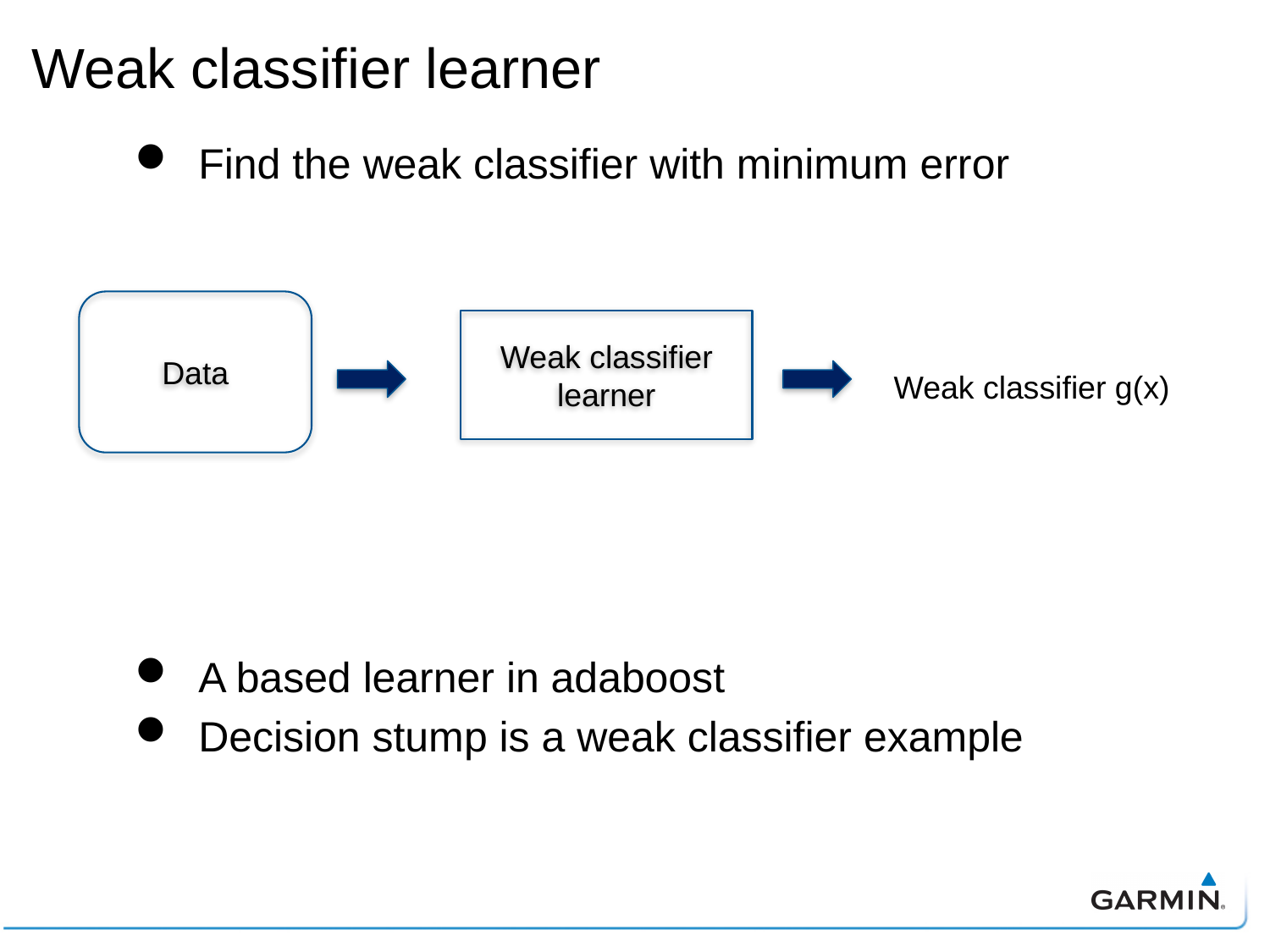

# Weak classifier learner
Find the weak classifier with minimum error

A based learner in adaboost
Decision stump is a weak classifier example
Data
Weak classifier learner

Weak classifier g(x)